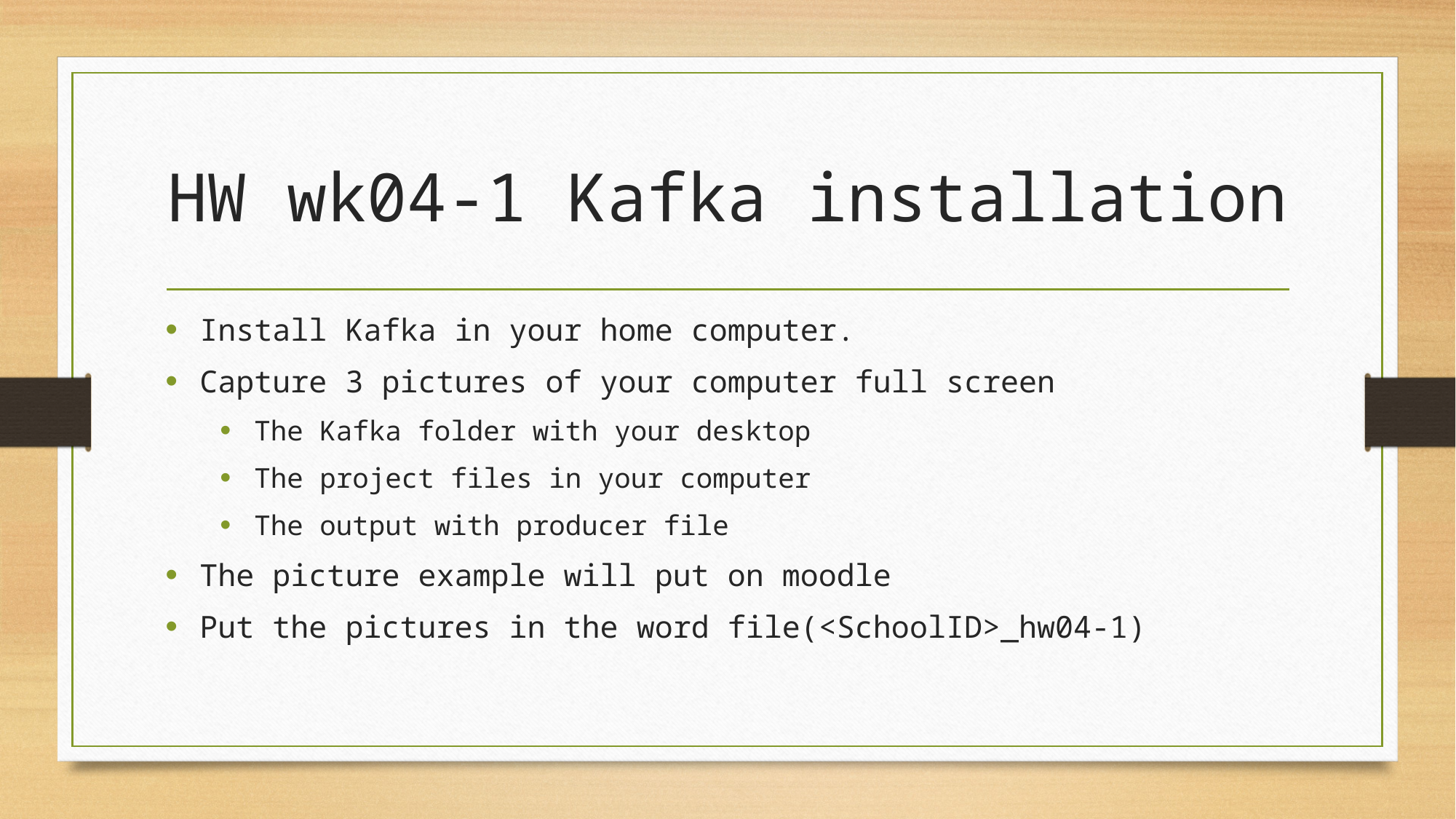

# HW wk04-1 Kafka installation
Install Kafka in your home computer.
Capture 3 pictures of your computer full screen
The Kafka folder with your desktop
The project files in your computer
The output with producer file
The picture example will put on moodle
Put the pictures in the word file(<SchoolID>_hw04-1)